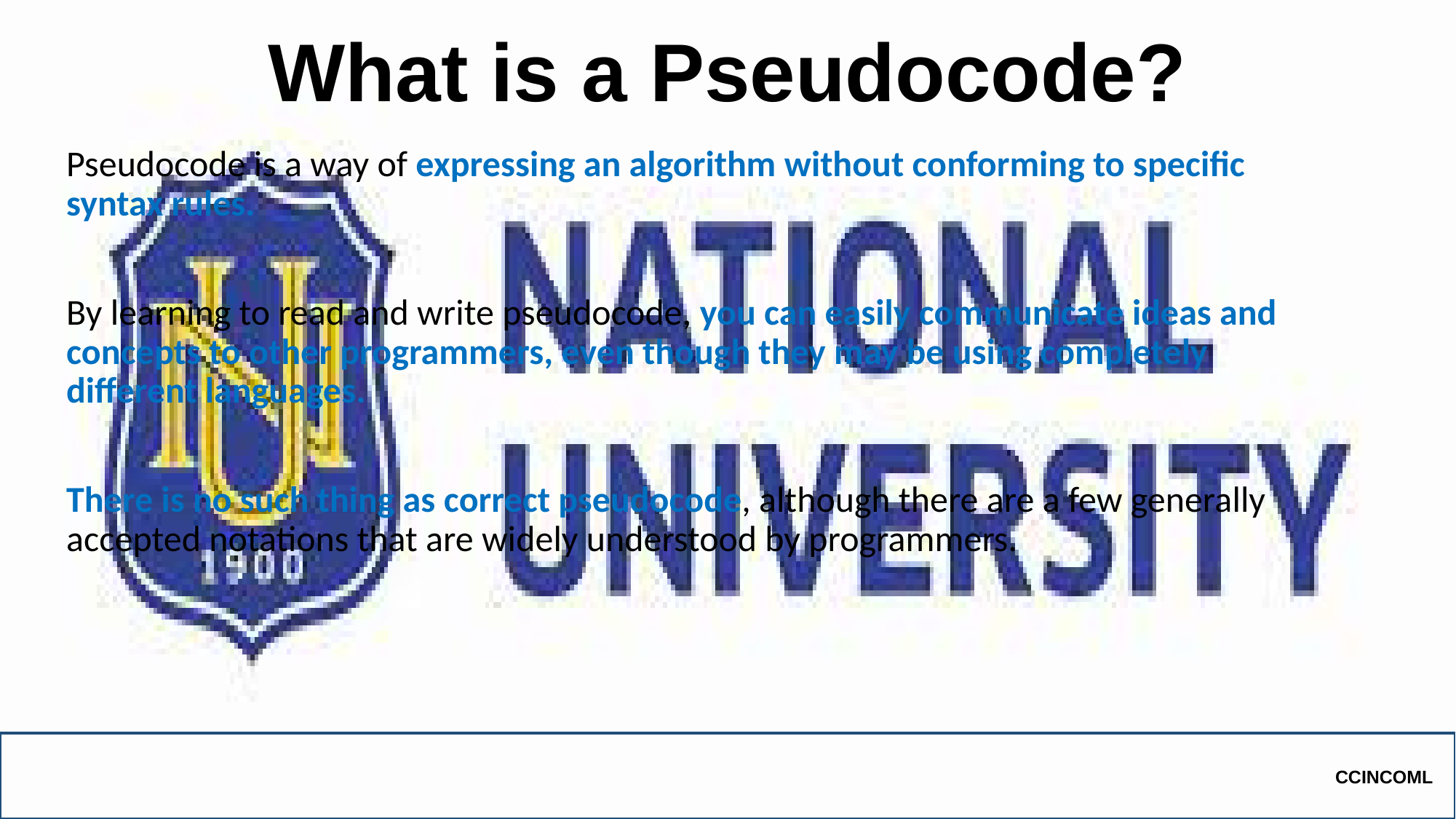

# What is a Pseudocode?
Pseudocode is a way of expressing an algorithm without conforming to specific syntax rules.

By learning to read and write pseudocode, you can easily communicate ideas and concepts to other programmers, even though they may be using completely different languages.

There is no such thing as correct pseudocode, although there are a few generally accepted notations that are widely understood by programmers.
CCINCOML